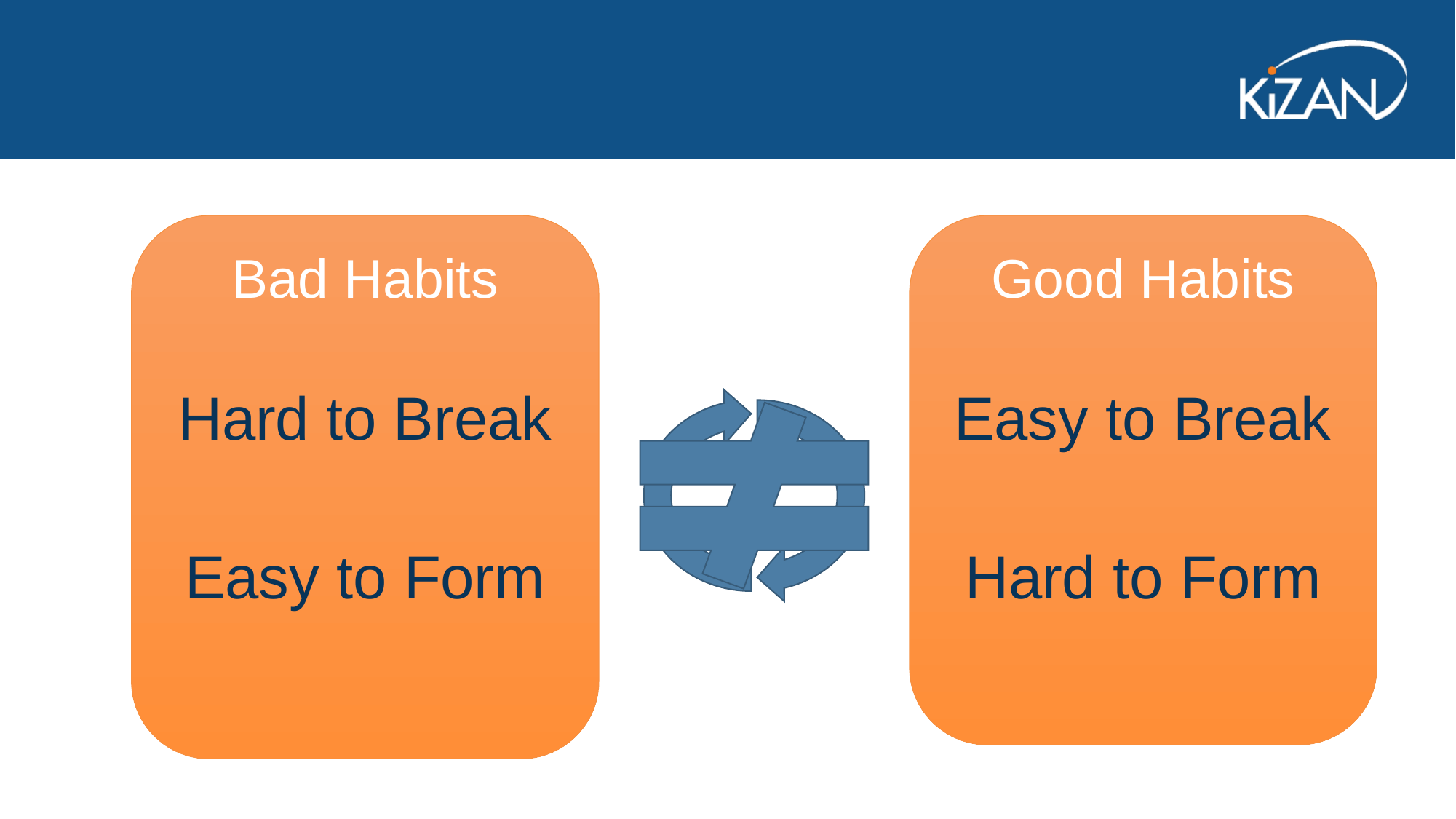

Bad Habits
Good Habits
Hard to Break
Easy to Break

Easy to Form
Hard to Form